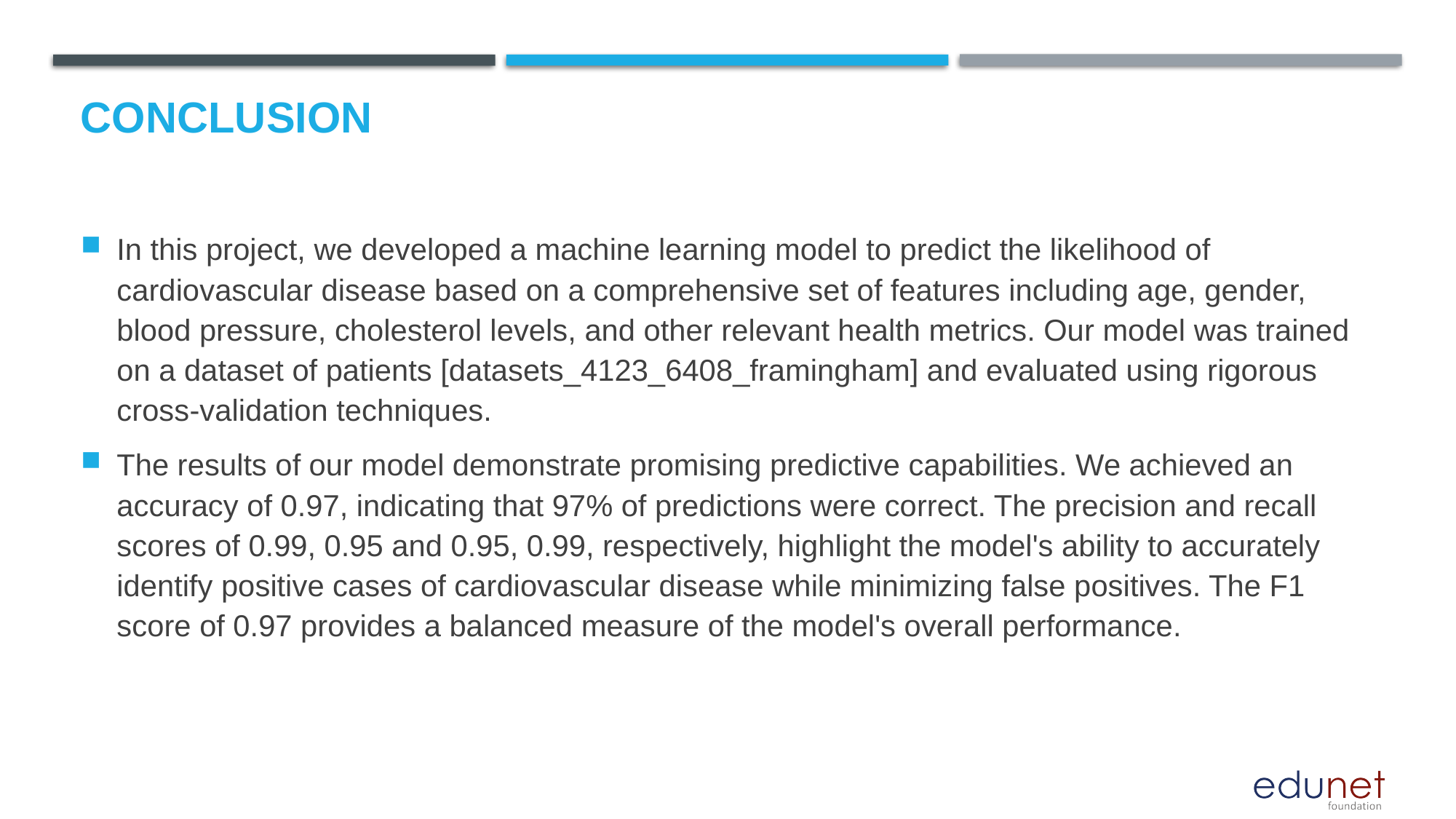

# Conclusion
In this project, we developed a machine learning model to predict the likelihood of cardiovascular disease based on a comprehensive set of features including age, gender, blood pressure, cholesterol levels, and other relevant health metrics. Our model was trained on a dataset of patients [datasets_4123_6408_framingham] and evaluated using rigorous cross-validation techniques.
The results of our model demonstrate promising predictive capabilities. We achieved an accuracy of 0.97, indicating that 97% of predictions were correct. The precision and recall scores of 0.99, 0.95 and 0.95, 0.99, respectively, highlight the model's ability to accurately identify positive cases of cardiovascular disease while minimizing false positives. The F1 score of 0.97 provides a balanced measure of the model's overall performance.